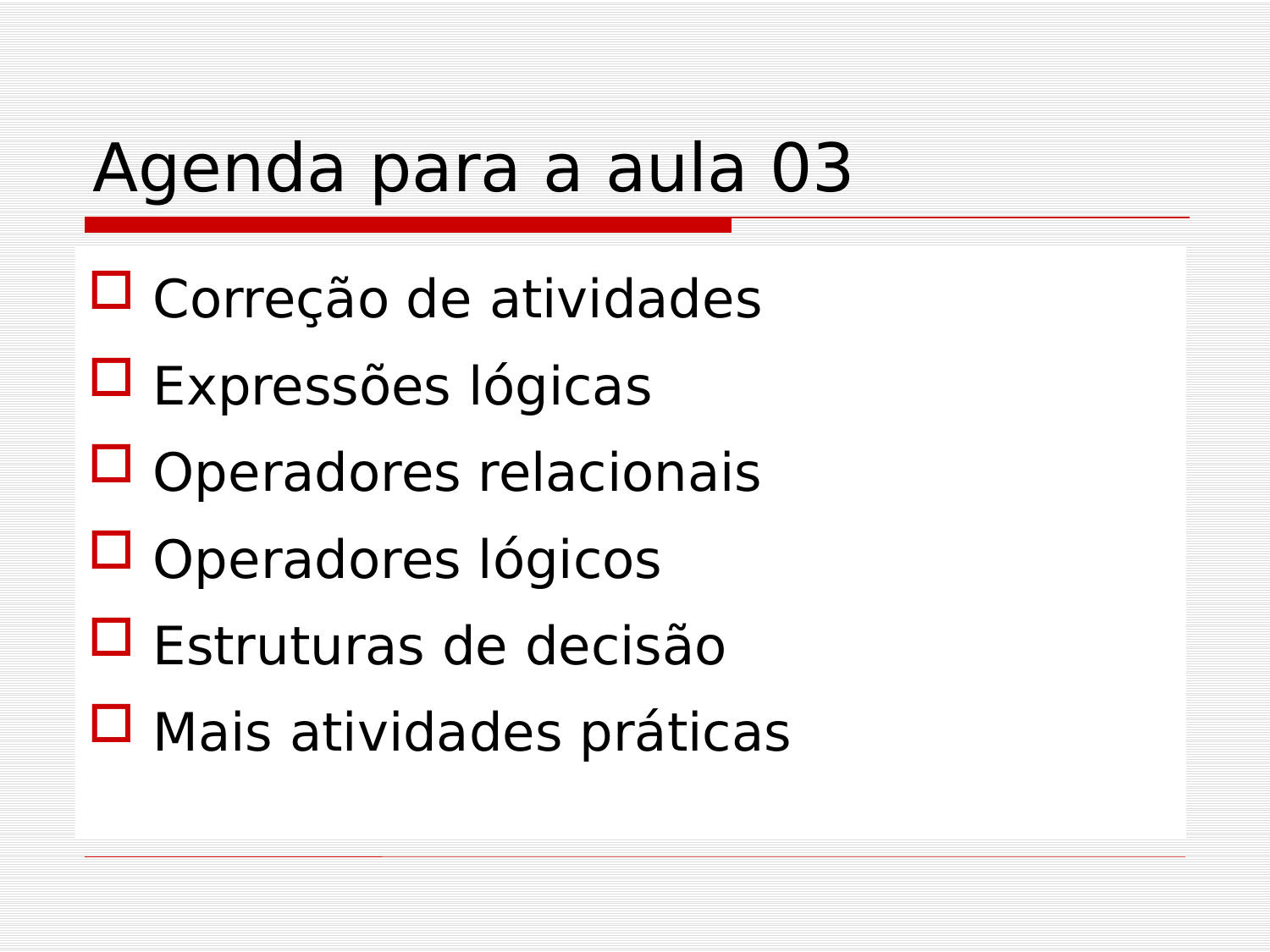

# Agenda para a aula 03
Correção de atividades
Expressões lógicas
Operadores relacionais
Operadores lógicos
Estruturas de decisão
Mais atividades práticas